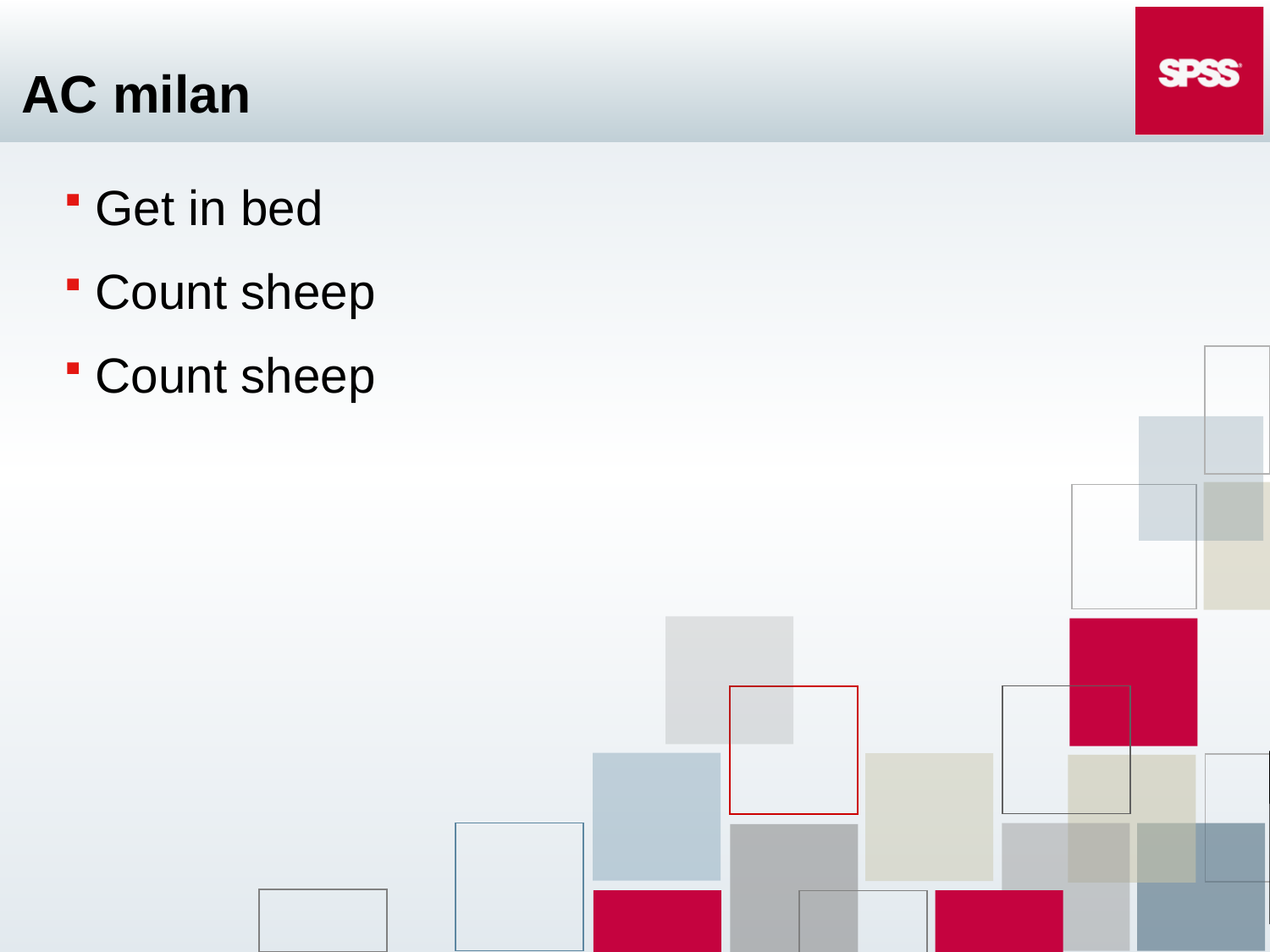

1/2/22

3
# AC milan
Get in bed
Count sheep
Count sheep